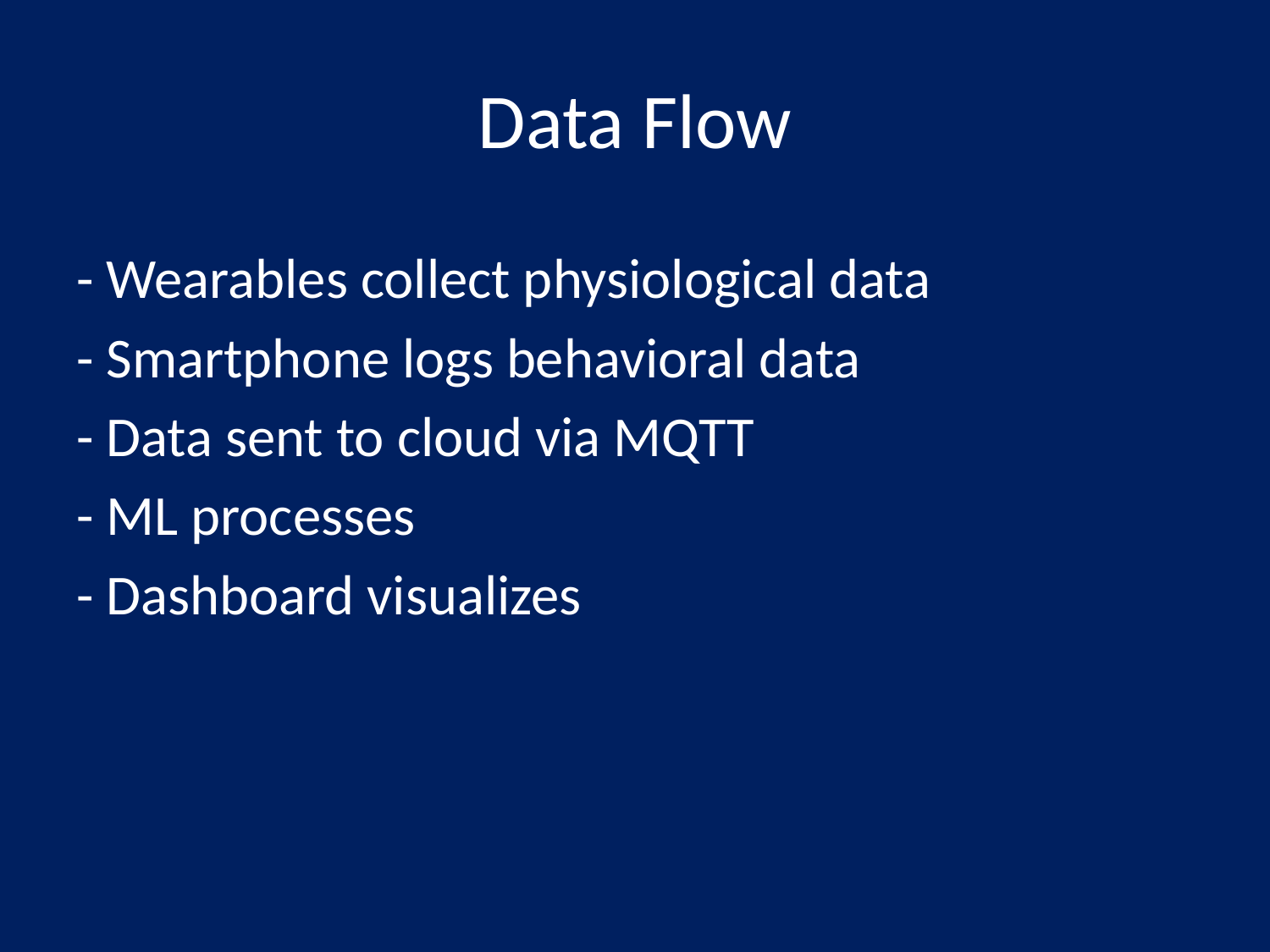

# Data Flow
- Wearables collect physiological data
- Smartphone logs behavioral data
- Data sent to cloud via MQTT
- ML processes
- Dashboard visualizes